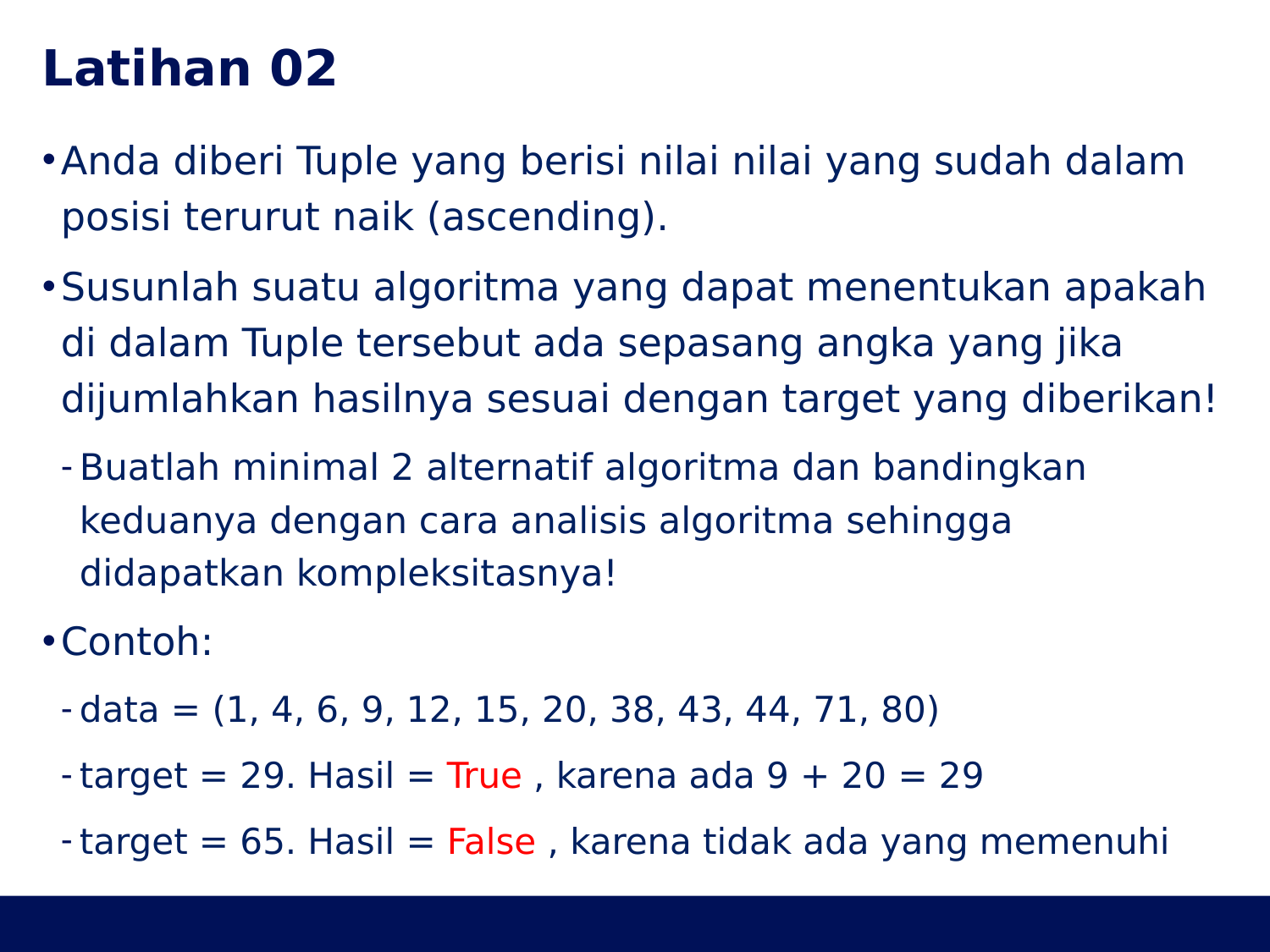

# Latihan 02
Anda diberi Tuple yang berisi nilai nilai yang sudah dalam posisi terurut naik (ascending).
Susunlah suatu algoritma yang dapat menentukan apakah di dalam Tuple tersebut ada sepasang angka yang jika dijumlahkan hasilnya sesuai dengan target yang diberikan!
Buatlah minimal 2 alternatif algoritma dan bandingkan keduanya dengan cara analisis algoritma sehingga didapatkan kompleksitasnya!
Contoh:
data = (1, 4, 6, 9, 12, 15, 20, 38, 43, 44, 71, 80)
target = 29. Hasil = True , karena ada 9 + 20 = 29
target = 65. Hasil = False , karena tidak ada yang memenuhi